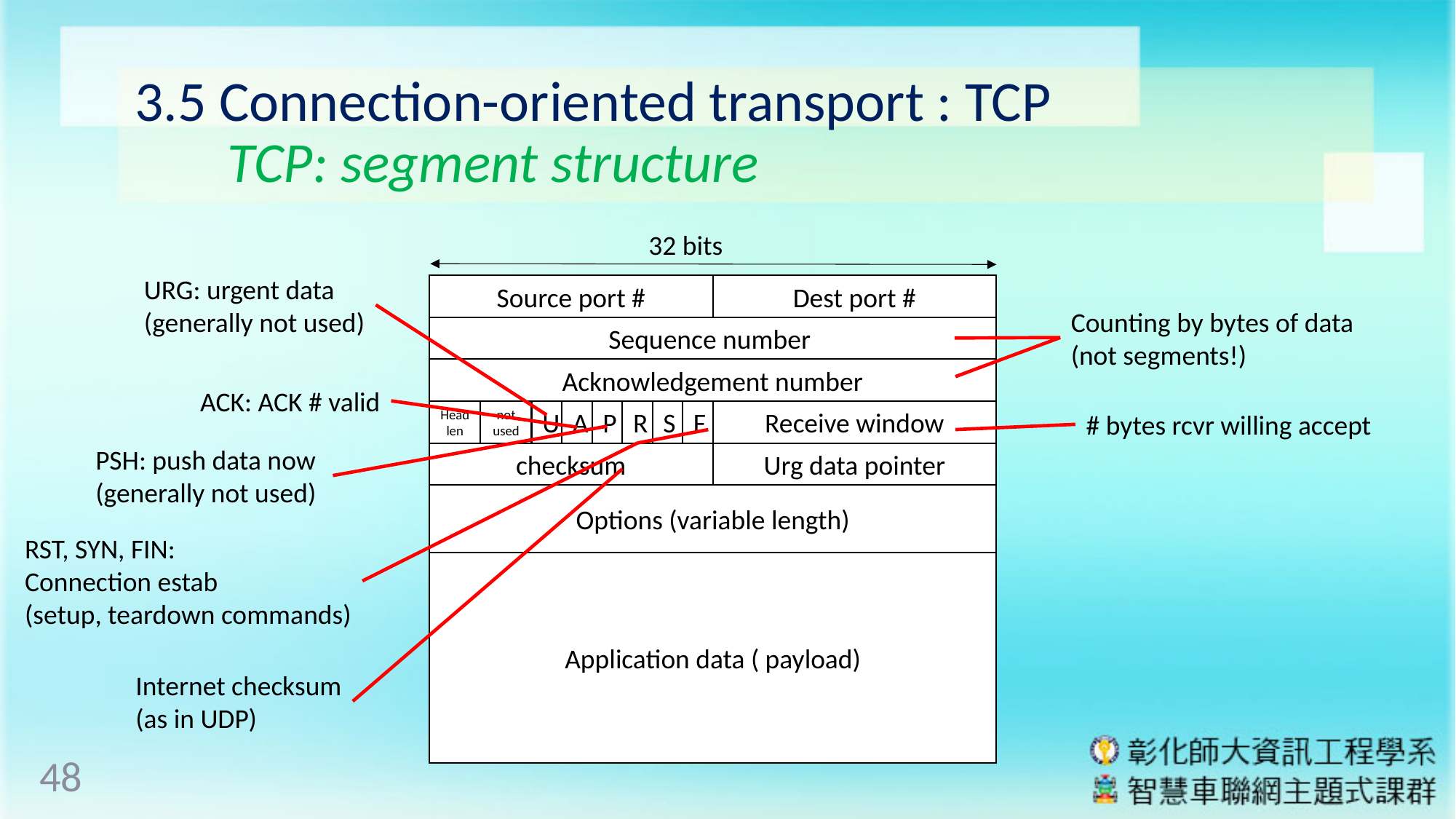

# 3.5 Connection-oriented transport : TCP TCP: segment structure
32 bits
Source port #
Dest port #
Sequence number
Acknowledgement number
Head len
not used
U
A
P
R
S
F
Receive window
checksum
Urg data pointer
Options (variable length)
Application data ( payload)
URG: urgent data
(generally not used)
Counting by bytes of data
(not segments!)
ACK: ACK # valid
# bytes rcvr willing accept
PSH: push data now
(generally not used)
RST, SYN, FIN:
Connection estab
(setup, teardown commands)
Internet checksum
(as in UDP)
48